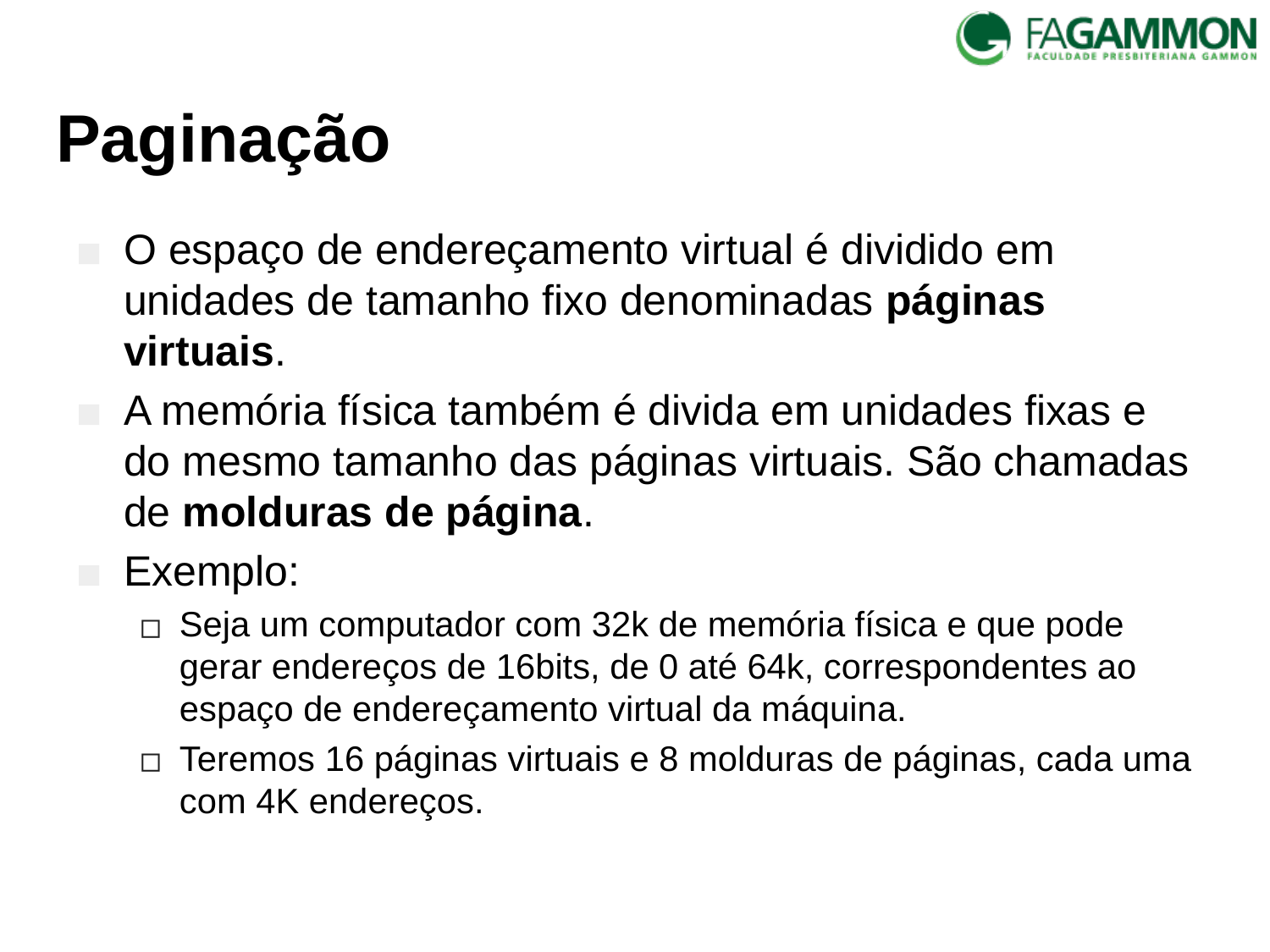

# Paginação
O espaço de endereçamento virtual é dividido em unidades de tamanho fixo denominadas páginas virtuais.
A memória física também é divida em unidades fixas e do mesmo tamanho das páginas virtuais. São chamadas de molduras de página.
Exemplo:
Seja um computador com 32k de memória física e que pode gerar endereços de 16bits, de 0 até 64k, correspondentes ao espaço de endereçamento virtual da máquina.
Teremos 16 páginas virtuais e 8 molduras de páginas, cada uma com 4K endereços.